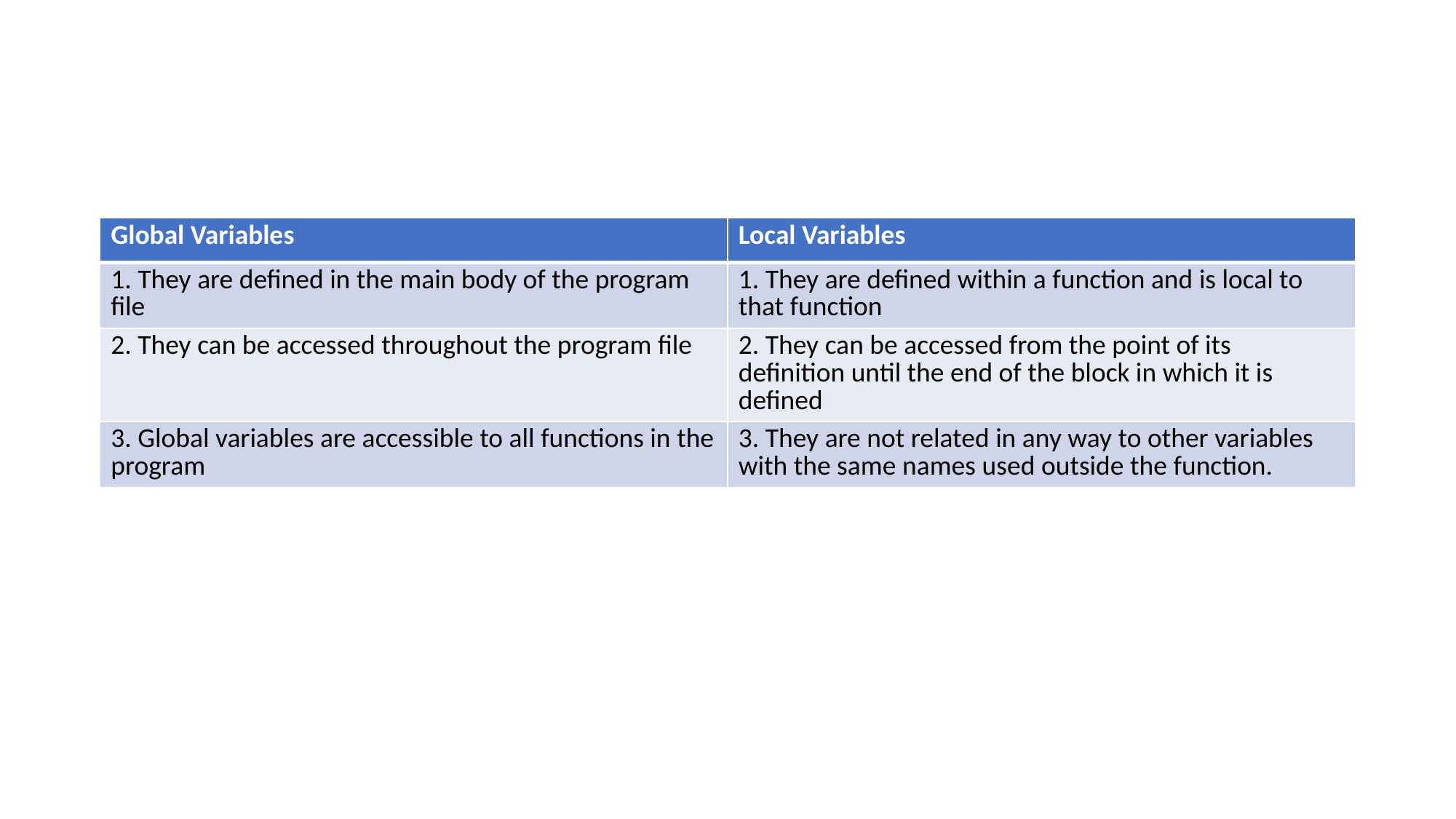

| Global Variables | Local Variables |
| --- | --- |
| 1. They are defined in the main body of the program file | 1. They are defined within a function and is local to that function |
| 2. They can be accessed throughout the program file | 2. They can be accessed from the point of its definition until the end of the block in which it is defined |
| 3. Global variables are accessible to all functions in the program | 3. They are not related in any way to other variables with the same names used outside the function. |